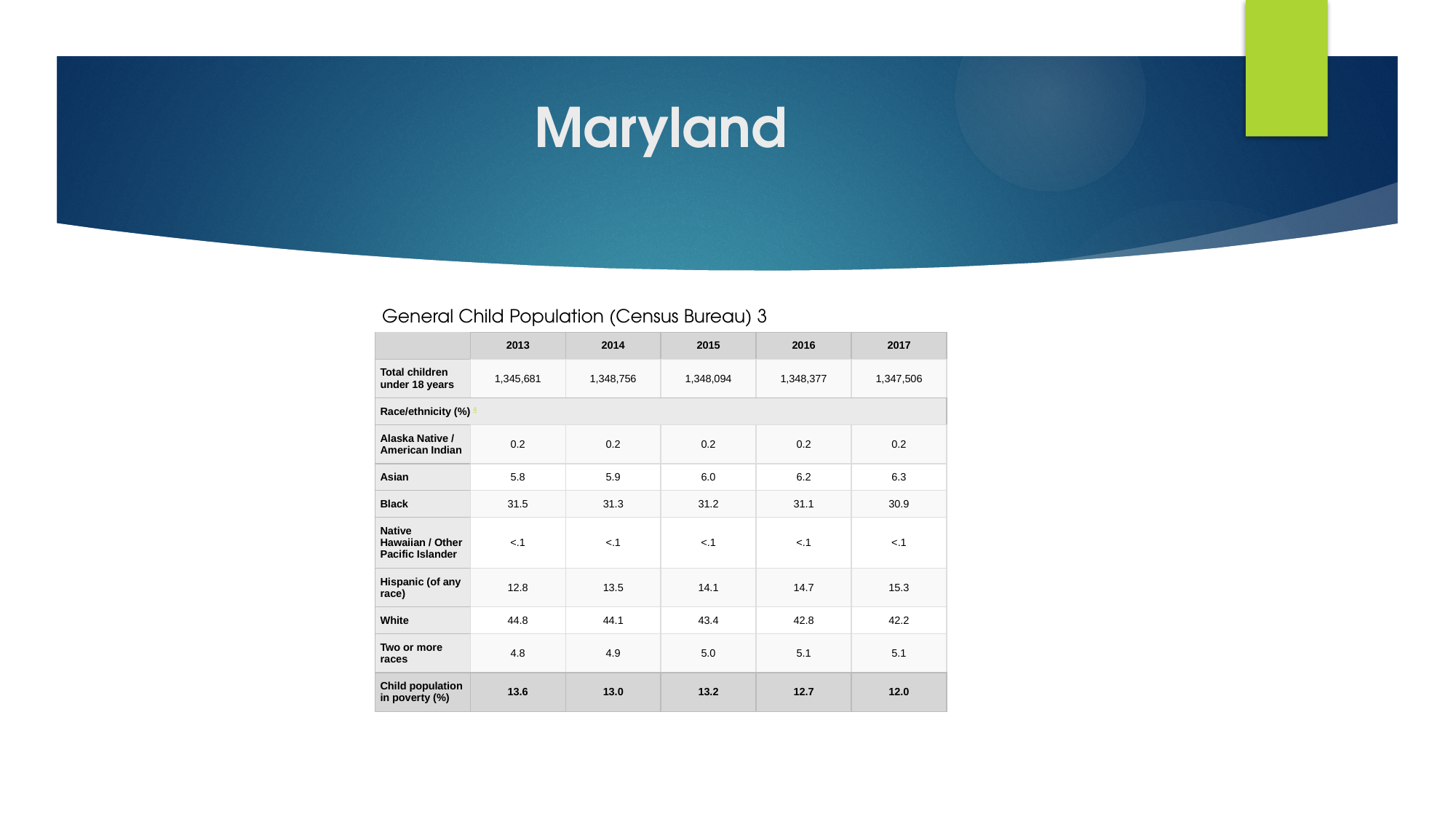

# Maryland
| General Child Population (Census Bureau) 3 |  |  |  |  |  |
| --- | --- | --- | --- | --- | --- |
|  | 2013 | 2014 | 2015 | 2016 | 2017 |
| Total children under 18 years | 1,345,681 | 1,348,756 | 1,348,094 | 1,348,377 | 1,347,506 |
| Race/ethnicity (%) 4 |  |  |  |  |  |
| Alaska Native / American Indian | 0.2 | 0.2 | 0.2 | 0.2 | 0.2 |
| Asian | 5.8 | 5.9 | 6.0 | 6.2 | 6.3 |
| Black | 31.5 | 31.3 | 31.2 | 31.1 | 30.9 |
| Native Hawaiian / Other Pacific Islander | <.1 | <.1 | <.1 | <.1 | <.1 |
| Hispanic (of any race) | 12.8 | 13.5 | 14.1 | 14.7 | 15.3 |
| White | 44.8 | 44.1 | 43.4 | 42.8 | 42.2 |
| Two or more races | 4.8 | 4.9 | 5.0 | 5.1 | 5.1 |
| Child population in poverty (%) | 13.6 | 13.0 | 13.2 | 12.7 | 12.0 |